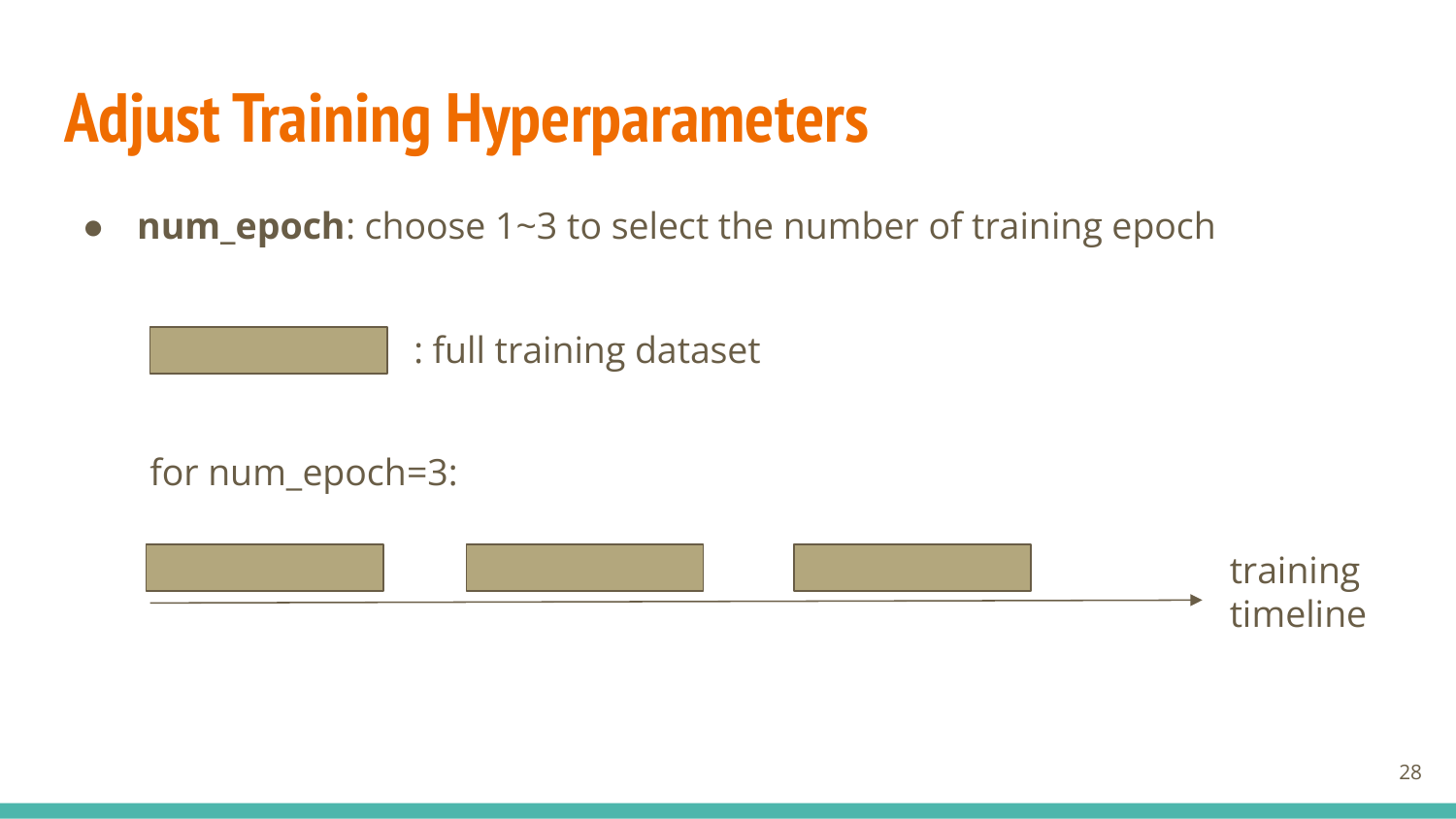

# Adjust Training Hyperparameters
num_epoch: choose 1~3 to select the number of training epoch
: full training dataset

for num_epoch=3:
training
timeline

28